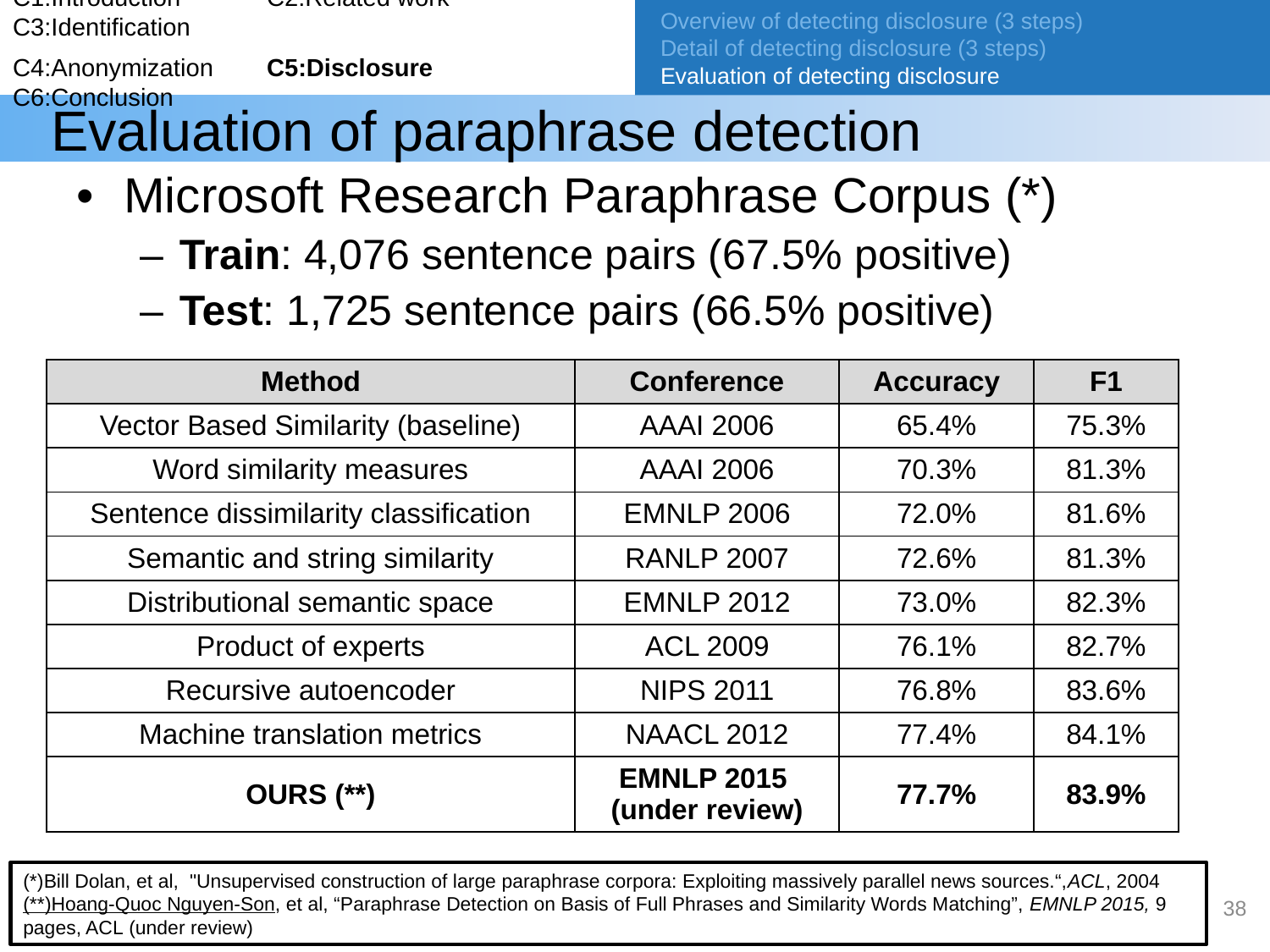

C1:Introduction	C2:Related work	C3:Identification
C4:Anonymization	C5:Disclosure 	C6:Conclusion
Overview of detecting disclosure (3 steps)
Detail of detecting disclosure (3 steps)
Evaluation of detecting disclosure
# Evaluation of paraphrase detection
Microsoft Research Paraphrase Corpus (*)
Train: 4,076 sentence pairs (67.5% positive)
Test: 1,725 sentence pairs (66.5% positive)
| Method | Conference | Accuracy | F1 |
| --- | --- | --- | --- |
| Vector Based Similarity (baseline) | AAAI 2006 | 65.4% | 75.3% |
| Word similarity measures | AAAI 2006 | 70.3% | 81.3% |
| Sentence dissimilarity classification | EMNLP 2006 | 72.0% | 81.6% |
| Semantic and string similarity | RANLP 2007 | 72.6% | 81.3% |
| Distributional semantic space | EMNLP 2012 | 73.0% | 82.3% |
| Product of experts | ACL 2009 | 76.1% | 82.7% |
| Recursive autoencoder | NIPS 2011 | 76.8% | 83.6% |
| Machine translation metrics | NAACL 2012 | 77.4% | 84.1% |
| OURS (\*\*) | EMNLP 2015 (under review) | 77.7% | 83.9% |
(*)Bill Dolan, et al,  "Unsupervised construction of large paraphrase corpora: Exploiting massively parallel news sources.“,ACL, 2004
(**)Hoang-Quoc Nguyen-Son, et al, “Paraphrase Detection on Basis of Full Phrases and Similarity Words Matching”, EMNLP 2015, 9 pages, ACL (under review)
38
38